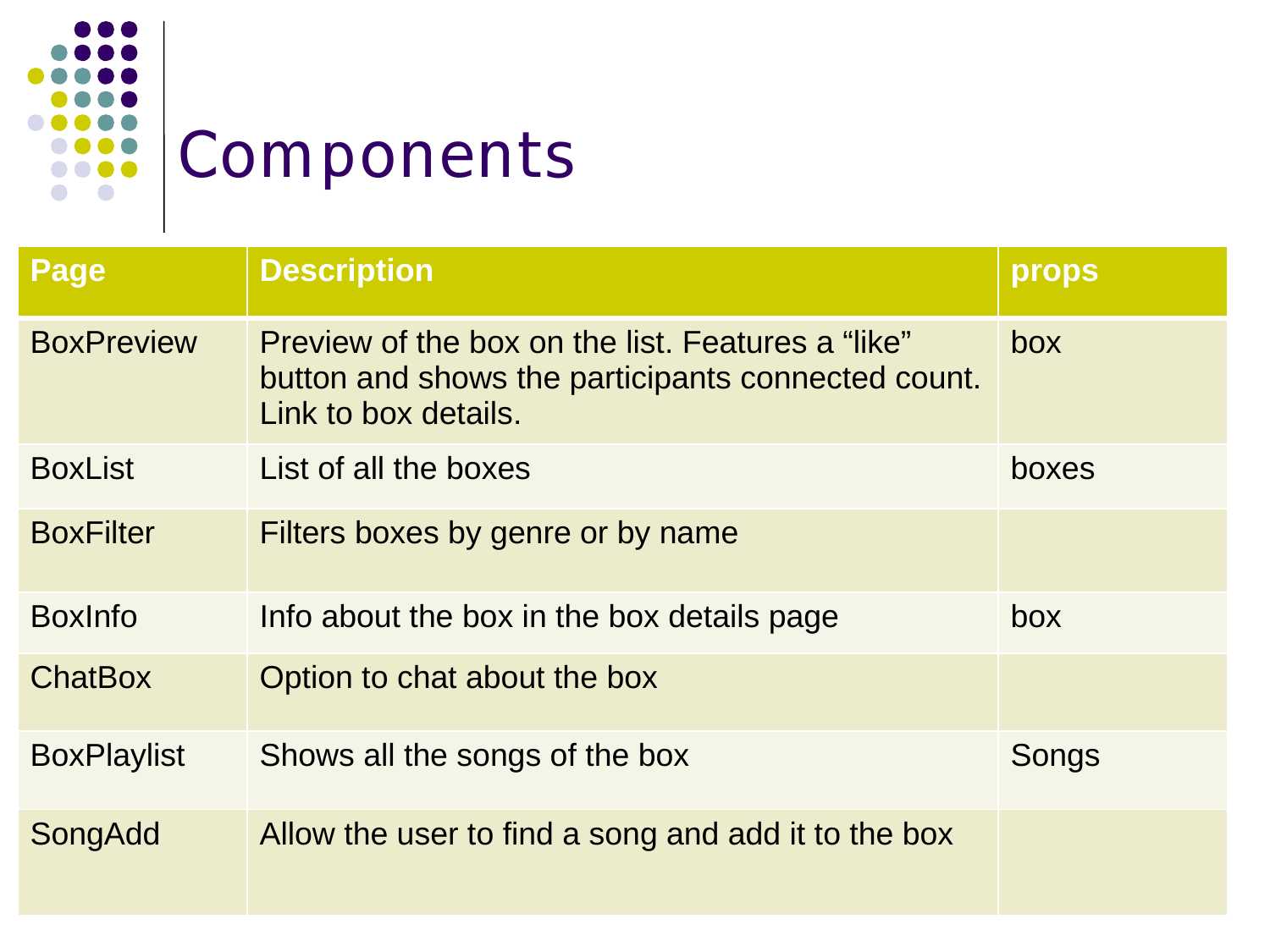

# Components

| Page | Description | props |
| --- | --- | --- |
| BoxPreview | Preview of the box on the list. Features a “like” button and shows the participants connected count. Link to box details. | box |
| BoxList | List of all the boxes | boxes |
| BoxFilter | Filters boxes by genre or by name |  |
| BoxInfo | Info about the box in the box details page | box |
| ChatBox | Option to chat about the box |  |
| BoxPlaylist | Shows all the songs of the box | Songs |
| SongAdd | Allow the user to find a song and add it to the box |  |